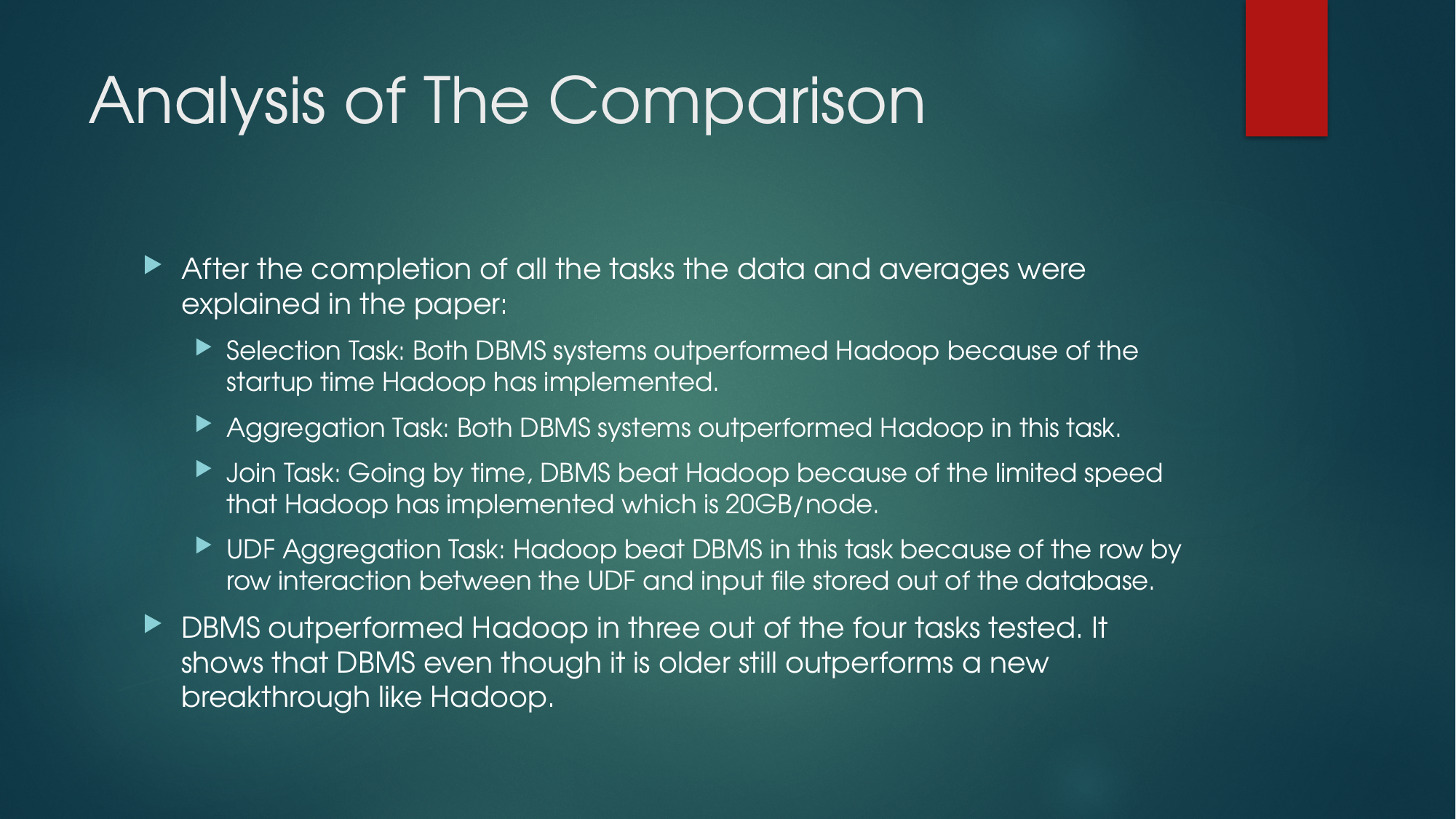

# Analysis of The Comparison
After the completion of all the tasks the data and averages were explained in the paper:
Selection Task: Both DBMS systems outperformed Hadoop because of the startup time Hadoop has implemented.
Aggregation Task: Both DBMS systems outperformed Hadoop in this task.
Join Task: Going by time, DBMS beat Hadoop because of the limited speed that Hadoop has implemented which is 20GB/node.
UDF Aggregation Task: Hadoop beat DBMS in this task because of the row by row interaction between the UDF and input file stored out of the database.
DBMS outperformed Hadoop in three out of the four tasks tested. It shows that DBMS even though it is older still outperforms a new breakthrough like Hadoop.